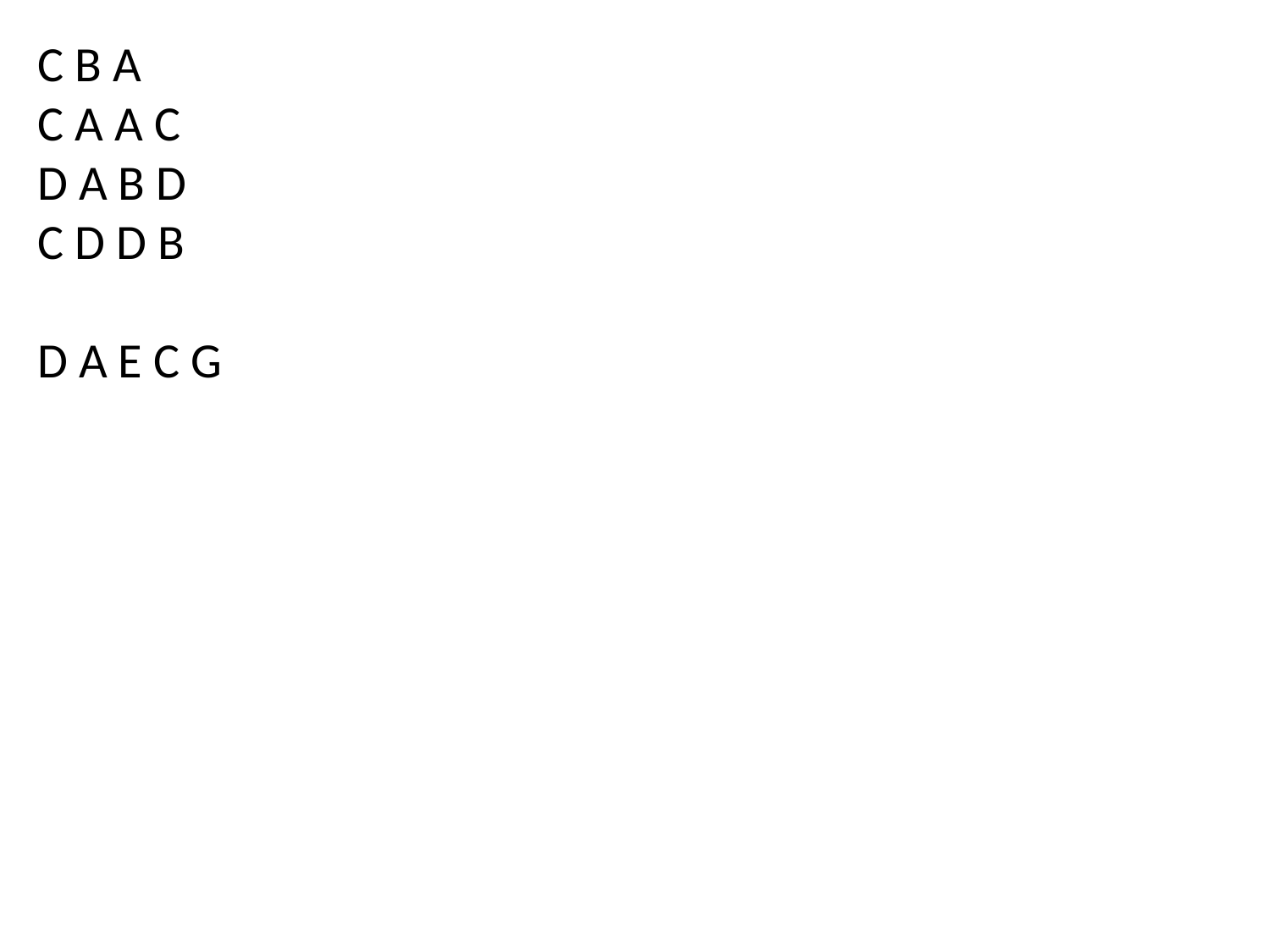

C B A
C A A C
D A B D
C D D B

D A E C G